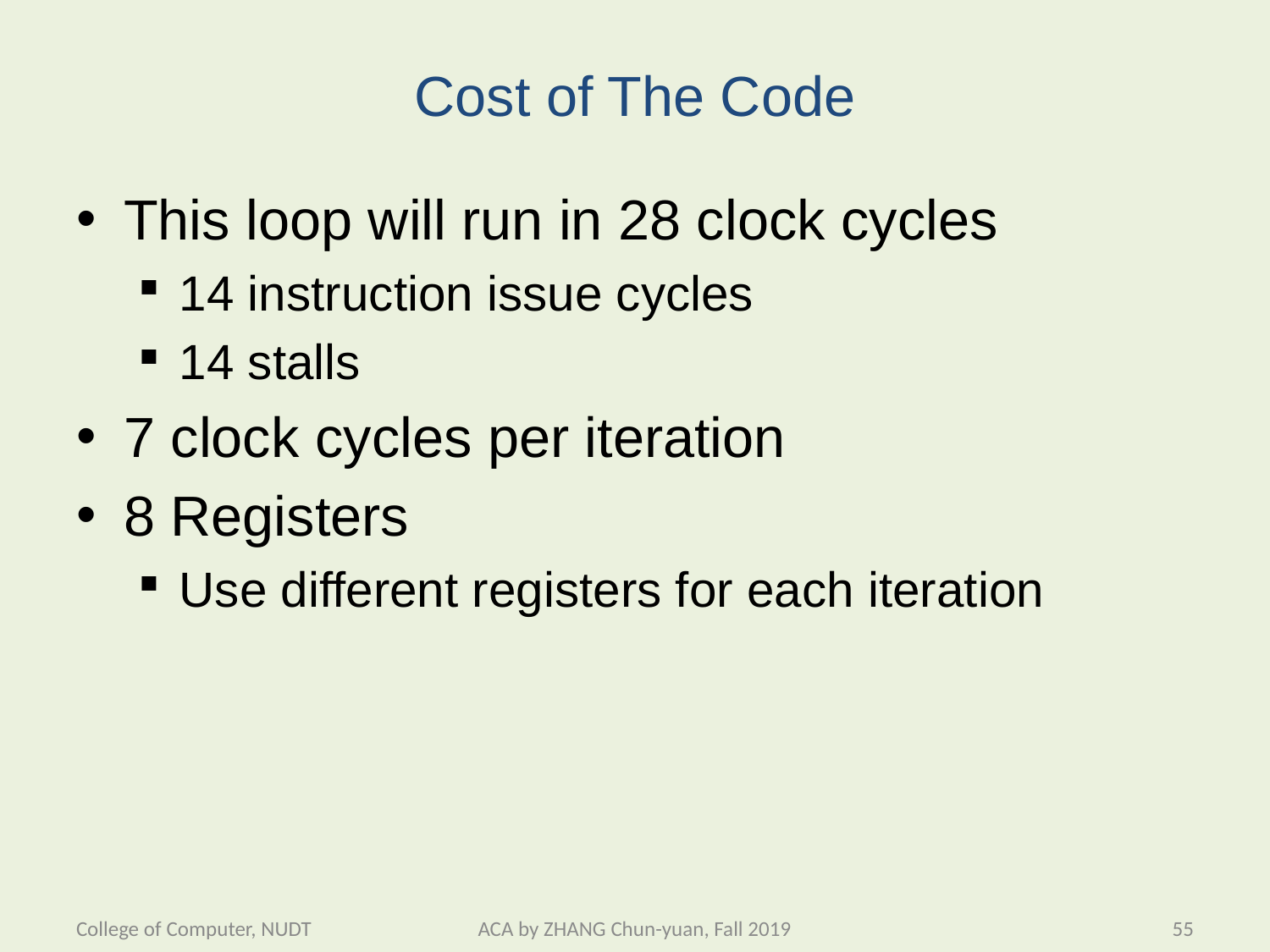

# Cost of The Code
This loop will run in 28 clock cycles
14 instruction issue cycles
14 stalls
7 clock cycles per iteration
8 Registers
Use different registers for each iteration

College of Computer, NUDT
ACA by ZHANG Chun-yuan, Fall 2019
55